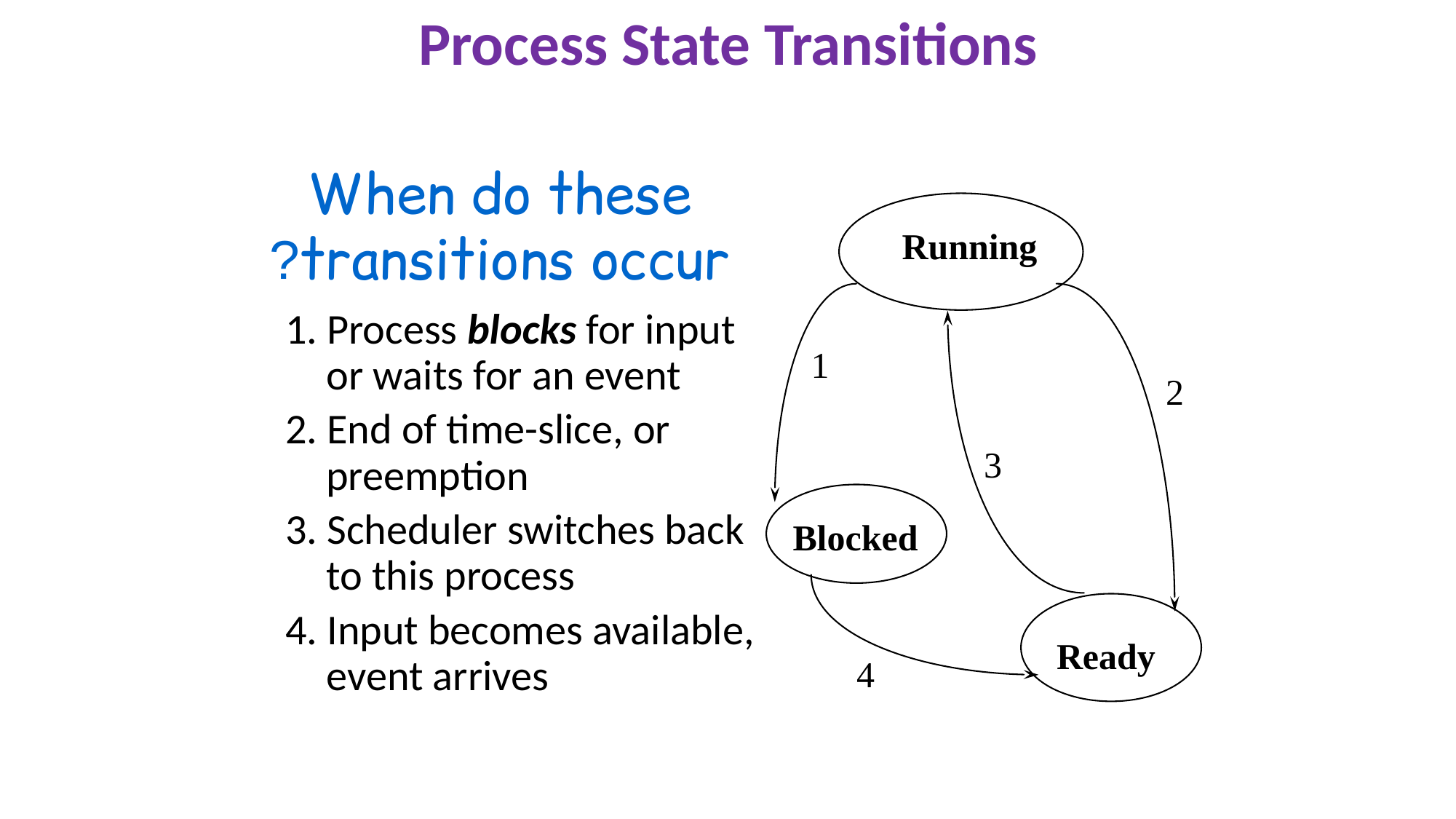

Process State Transitions
When do these transitions occur?

Running

1. Process blocks for input or waits for an event
2. End of time-slice, or preemption
3. Scheduler switches back to this process
4. Input becomes available, event arrives

1
2
3

Blocked

Ready
4